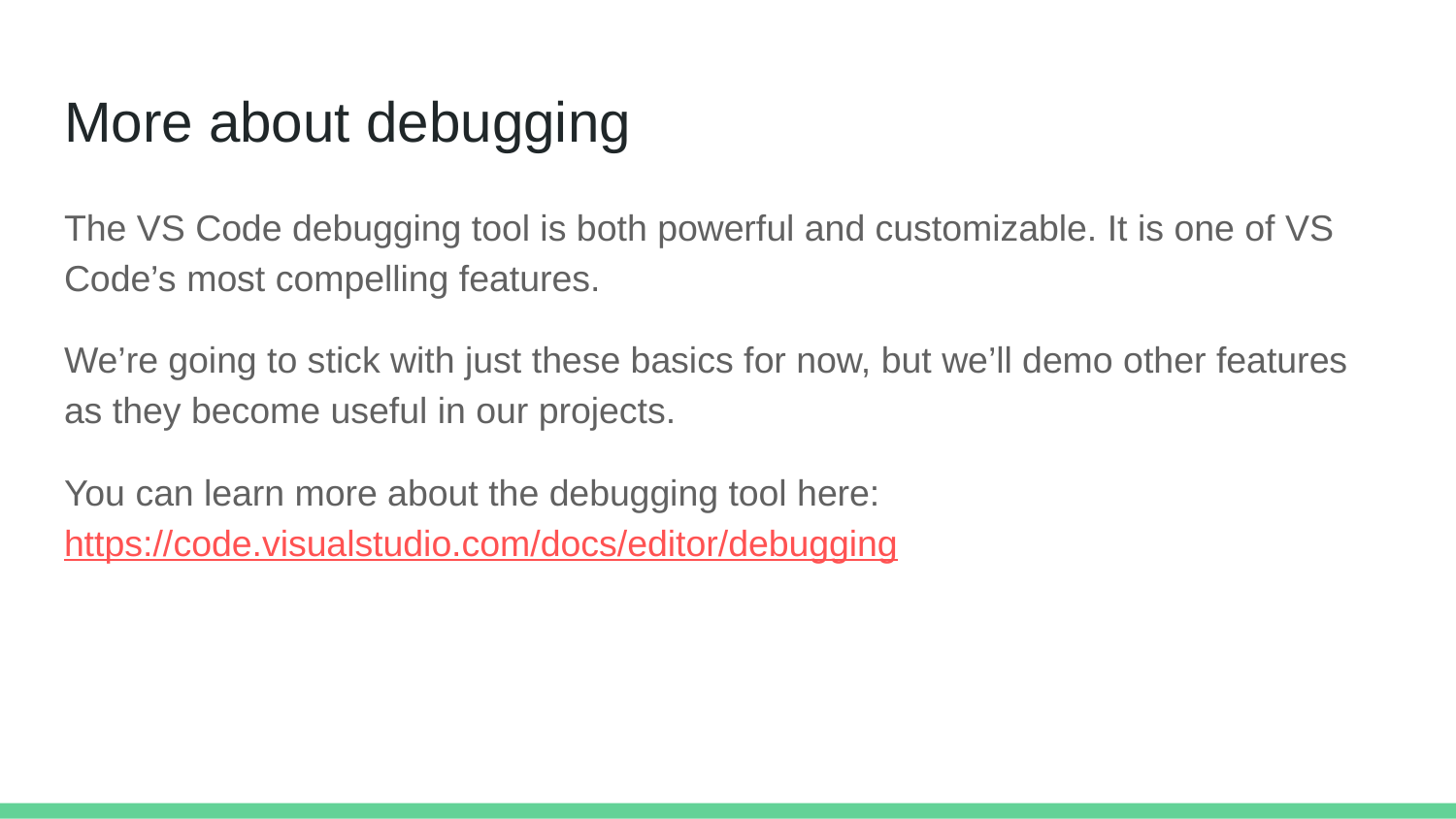

# More about debugging
The VS Code debugging tool is both powerful and customizable. It is one of VS Code’s most compelling features.
We’re going to stick with just these basics for now, but we’ll demo other features as they become useful in our projects.
You can learn more about the debugging tool here: https://code.visualstudio.com/docs/editor/debugging